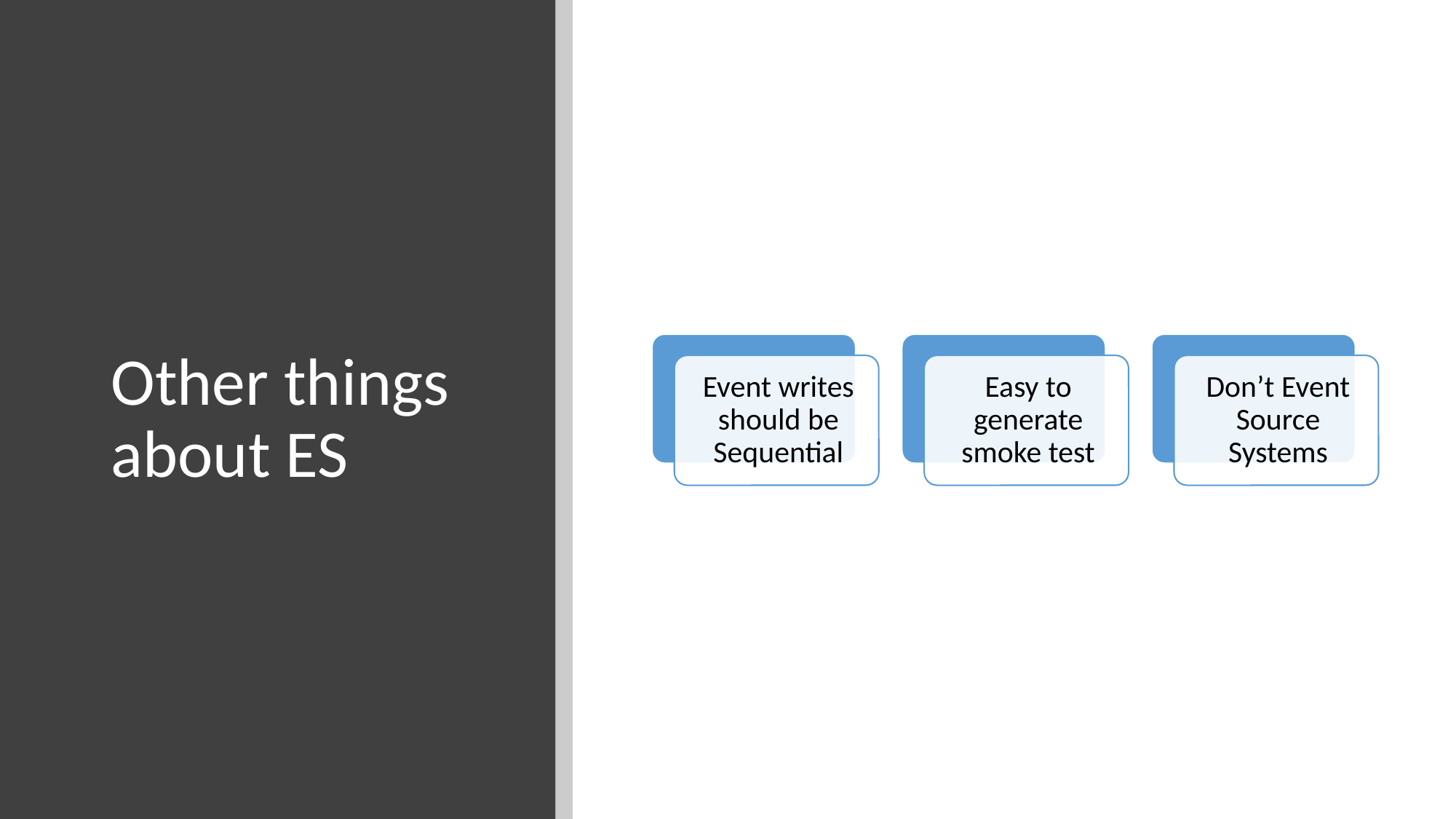

Event writes should be Sequential
Easy to generate smoke test
Don’t Event Source Systems
# Other things about ES